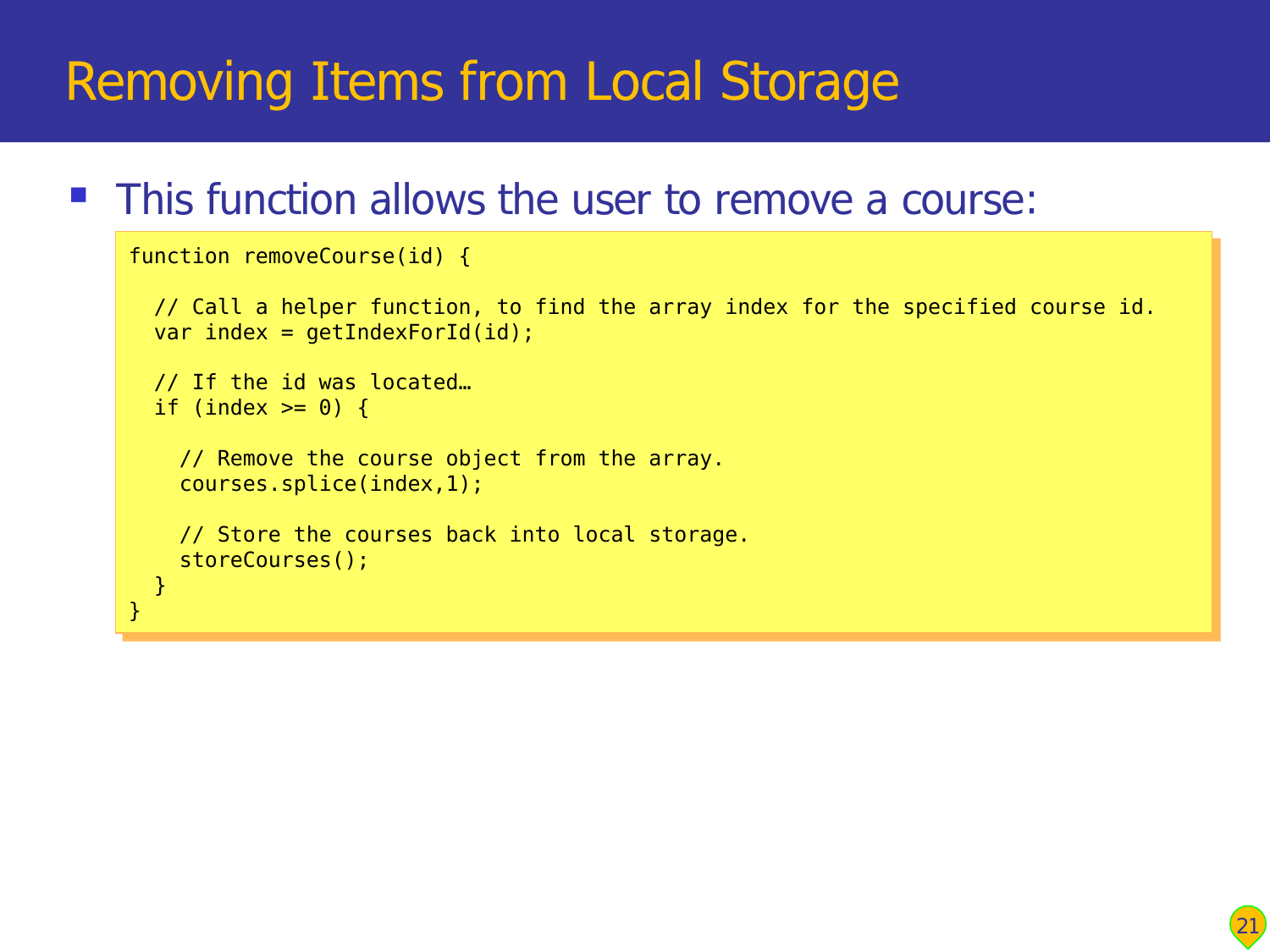

# Removing Items from Local Storage
This function allows the user to remove a course:
function removeCourse(id) {

  // Call a helper function, to find the array index for the specified course id.
  var index = getIndexForId(id);

  // If the id was located…
  if (index >= 0) {

    // Remove the course object from the array.
    courses.splice(index,1);

    // Store the courses back into local storage.
    storeCourses();
  }
}
21